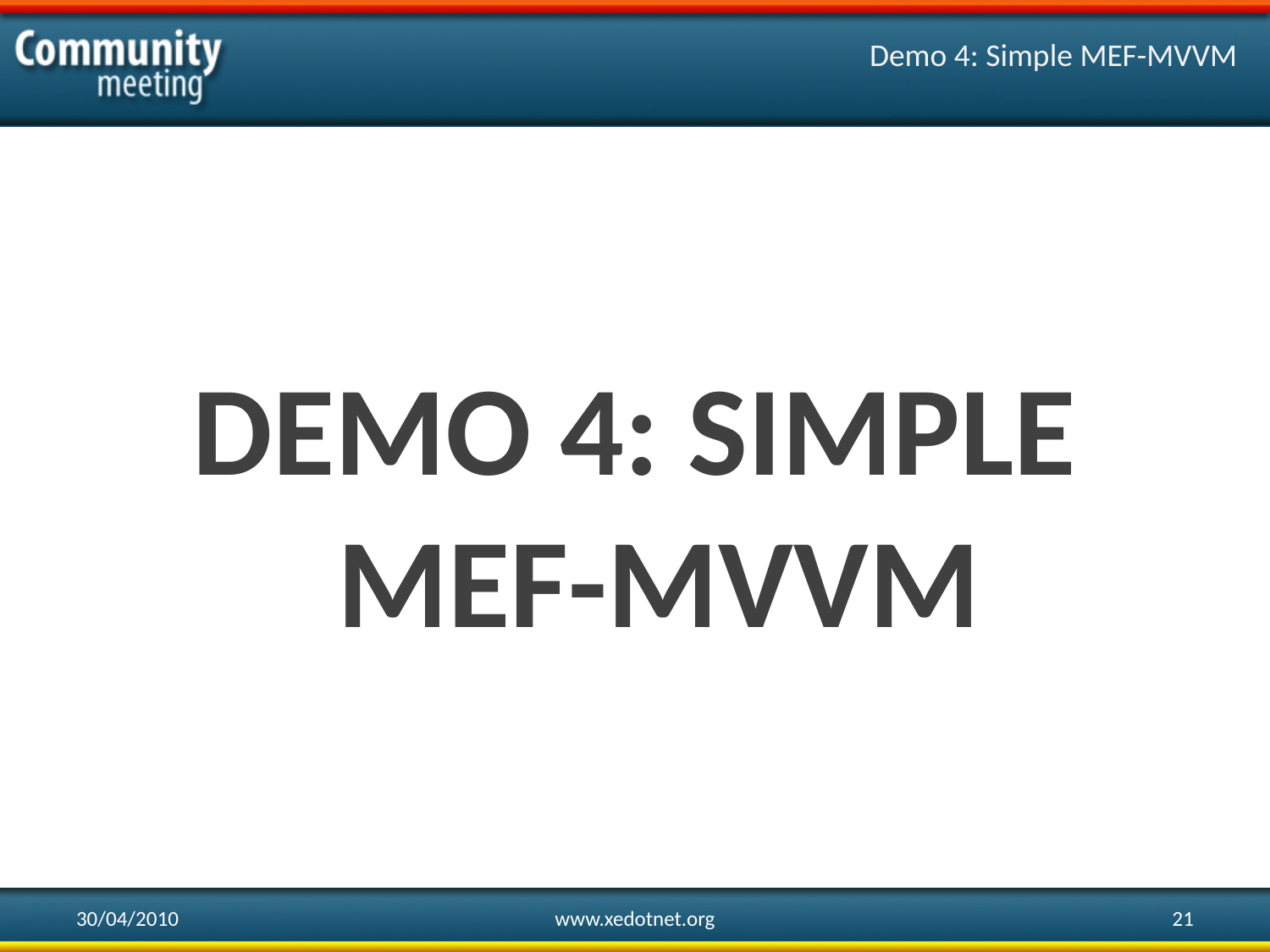

# Demo 4: Simple MEF-MVVM
Demo 4: simple mef-mvvm
30/04/2010
www.xedotnet.org
21